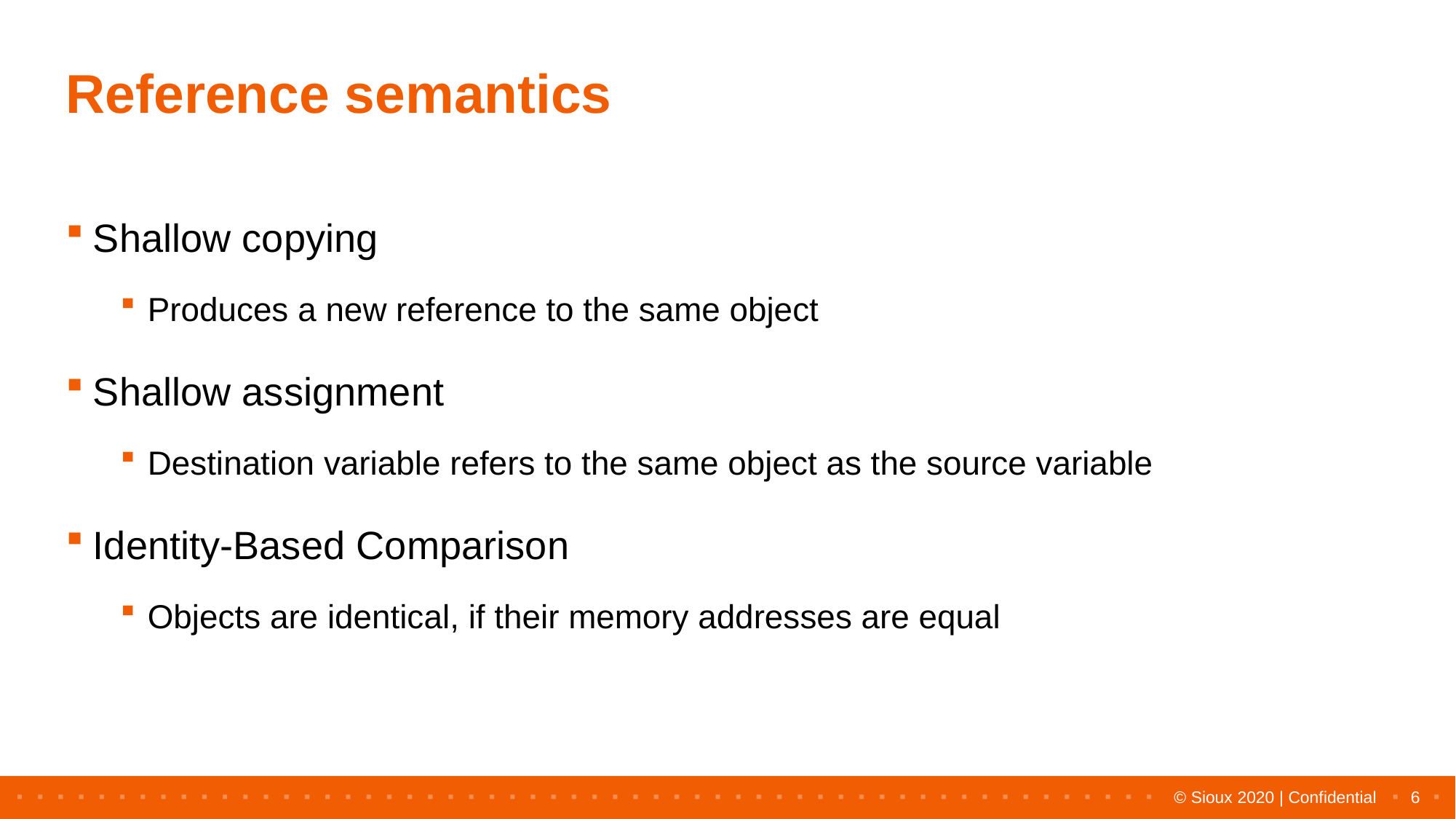

# Reference semantics
Shallow copying
Produces a new reference to the same object
Shallow assignment
Destination variable refers to the same object as the source variable
Identity-Based Comparison
Objects are identical, if their memory addresses are equal

6
© Sioux 2020 | Confidential